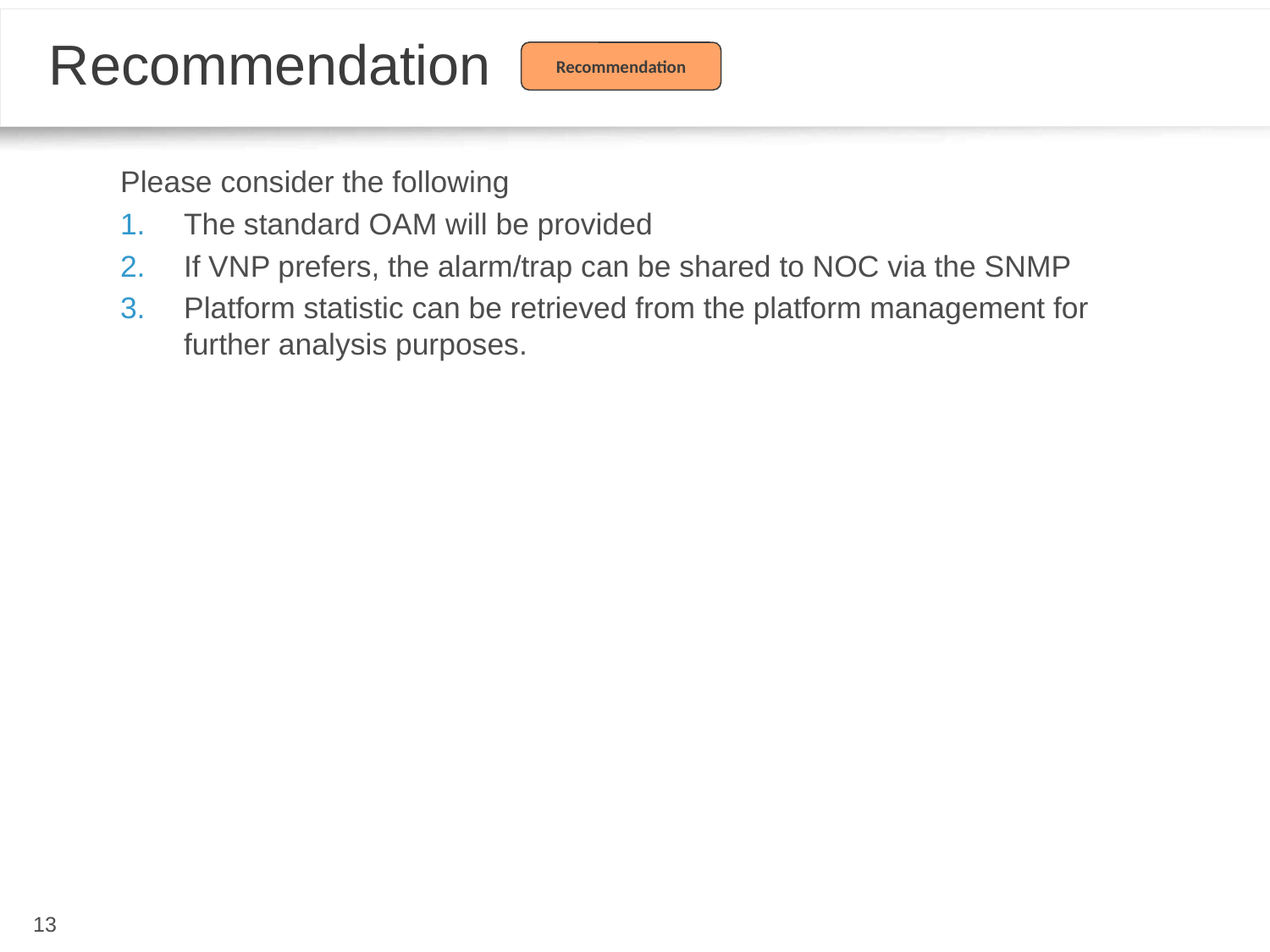

# Recommendation
Recommendation
Recommendation
Please consider the following
The standard OAM will be provided
If VNP prefers, the alarm/trap can be shared to NOC via the SNMP
Platform statistic can be retrieved from the platform management for further analysis purposes.
13